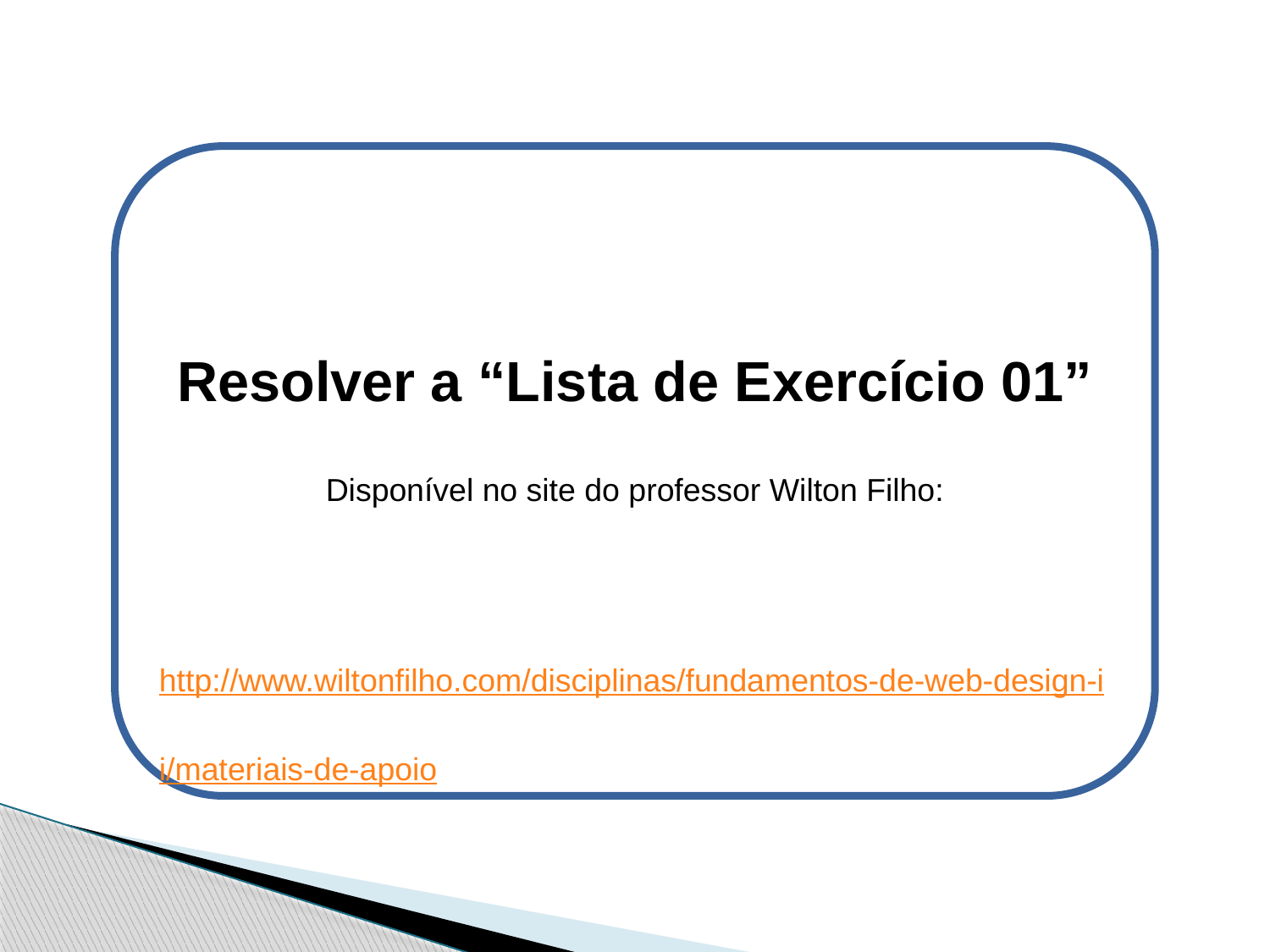

Resolver a “Lista de Exercício 01”
Disponível no site do professor Wilton Filho:

http://www.wiltonfilho.com/disciplinas/fundamentos-de-web-design-ii/materiais-de-apoio